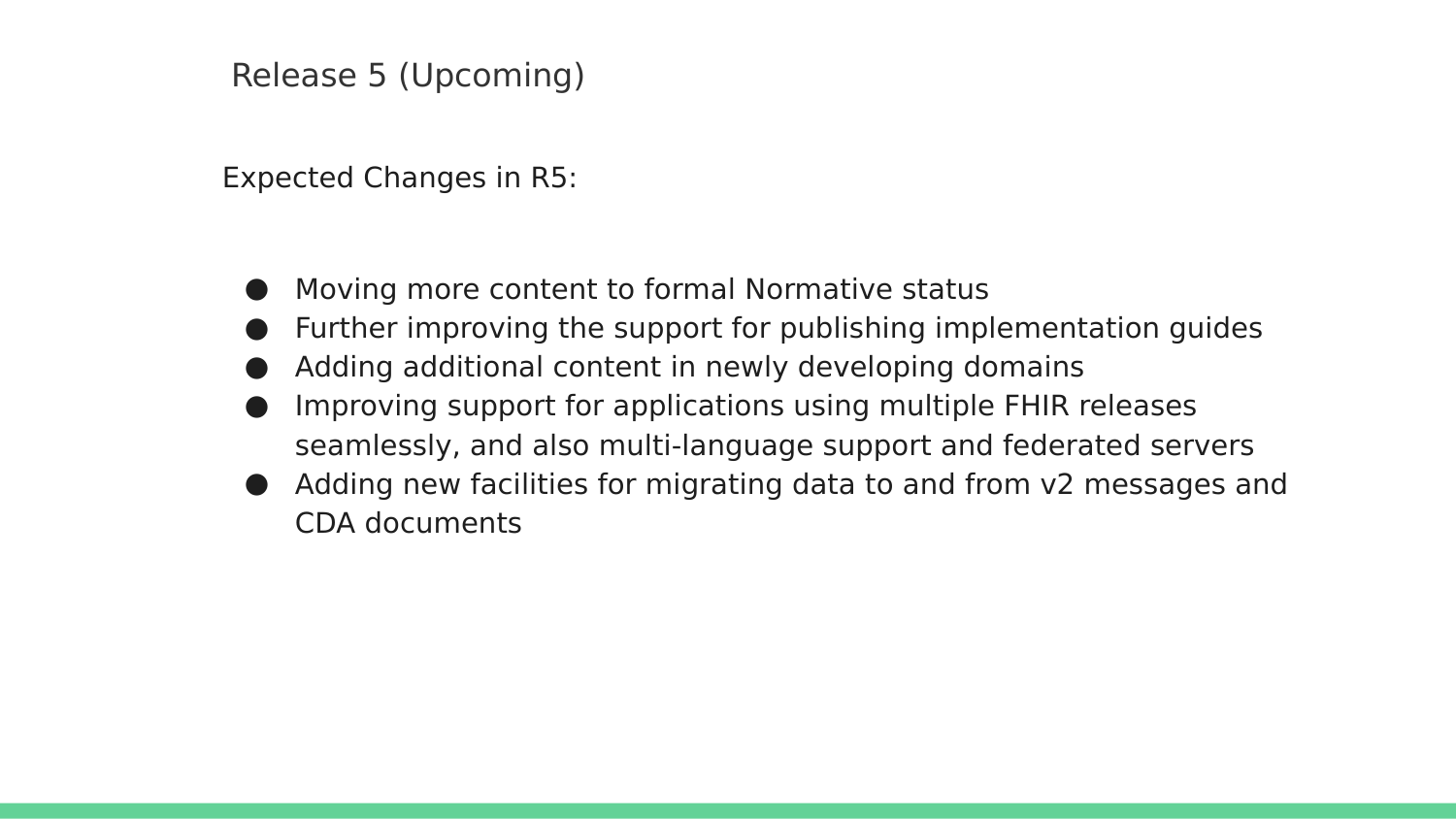

# Release 5 (Upcoming)
Expected Changes in R5:
Moving more content to formal Normative status
Further improving the support for publishing implementation guides
Adding additional content in newly developing domains
Improving support for applications using multiple FHIR releases seamlessly, and also multi-language support and federated servers
Adding new facilities for migrating data to and from v2 messages and CDA documents